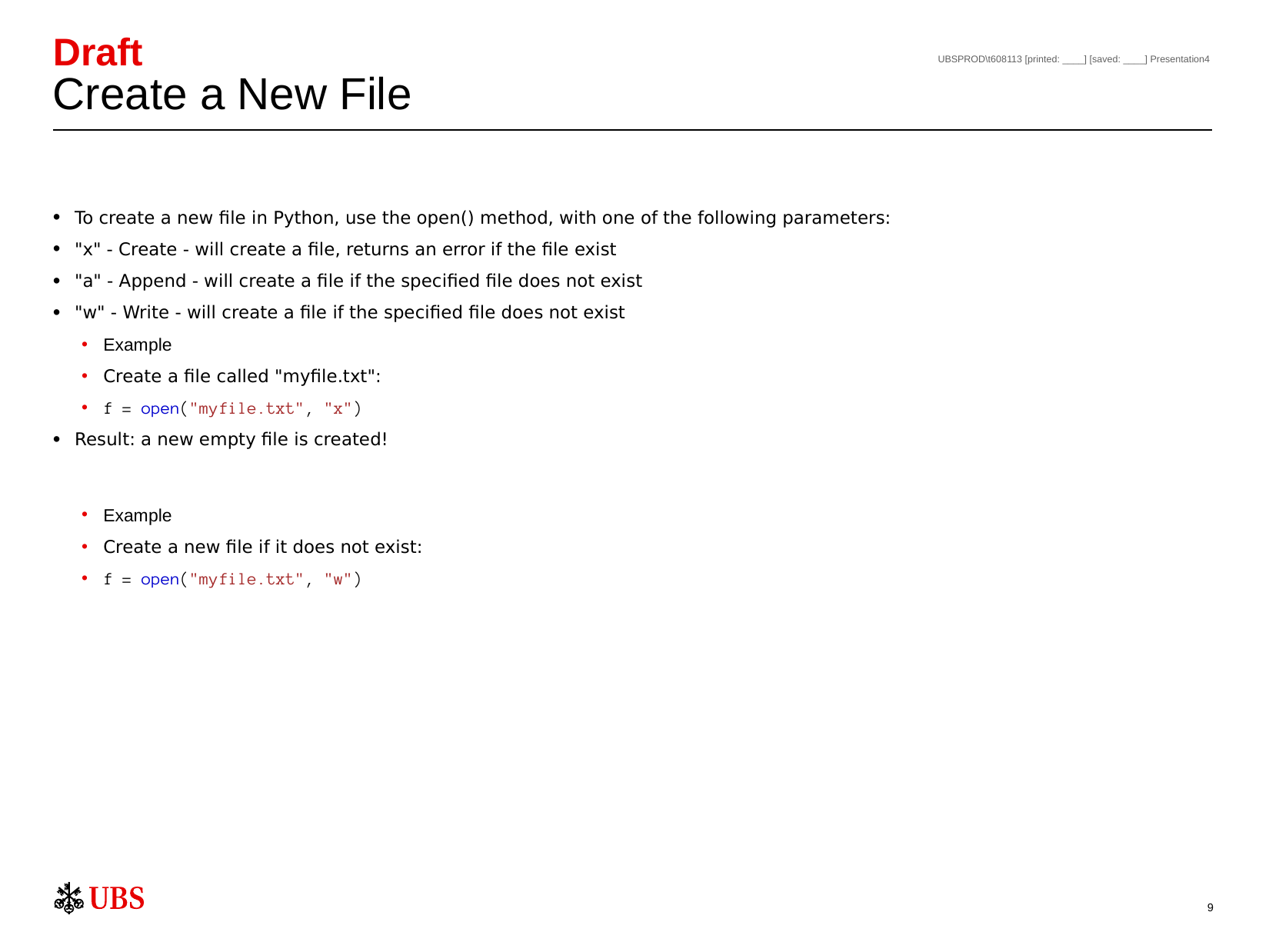

# Create a New File
To create a new file in Python, use the open() method, with one of the following parameters:
"x" - Create - will create a file, returns an error if the file exist
"a" - Append - will create a file if the specified file does not exist
"w" - Write - will create a file if the specified file does not exist
Example
Create a file called "myfile.txt":
f = open("myfile.txt", "x")
Result: a new empty file is created!

Example
Create a new file if it does not exist:
f = open("myfile.txt", "w")